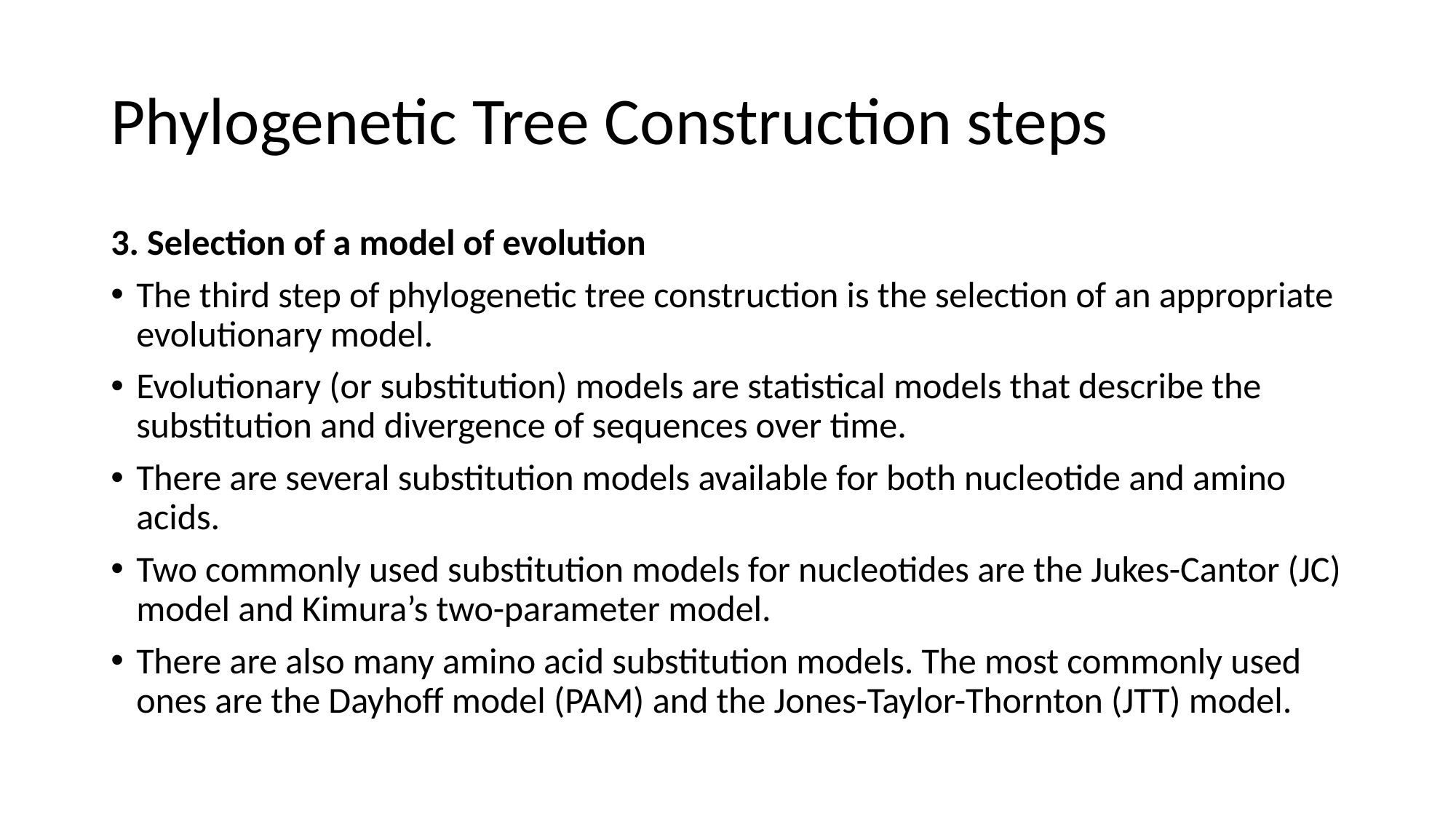

# Phylogenetic Tree Construction steps
3. Selection of a model of evolution
The third step of phylogenetic tree construction is the selection of an appropriate evolutionary model.
Evolutionary (or substitution) models are statistical models that describe the substitution and divergence of sequences over time.
There are several substitution models available for both nucleotide and amino acids.
Two commonly used substitution models for nucleotides are the Jukes-Cantor (JC) model and Kimura’s two-parameter model.
There are also many amino acid substitution models. The most commonly used ones are the Dayhoff model (PAM) and the Jones-Taylor-Thornton (JTT) model.